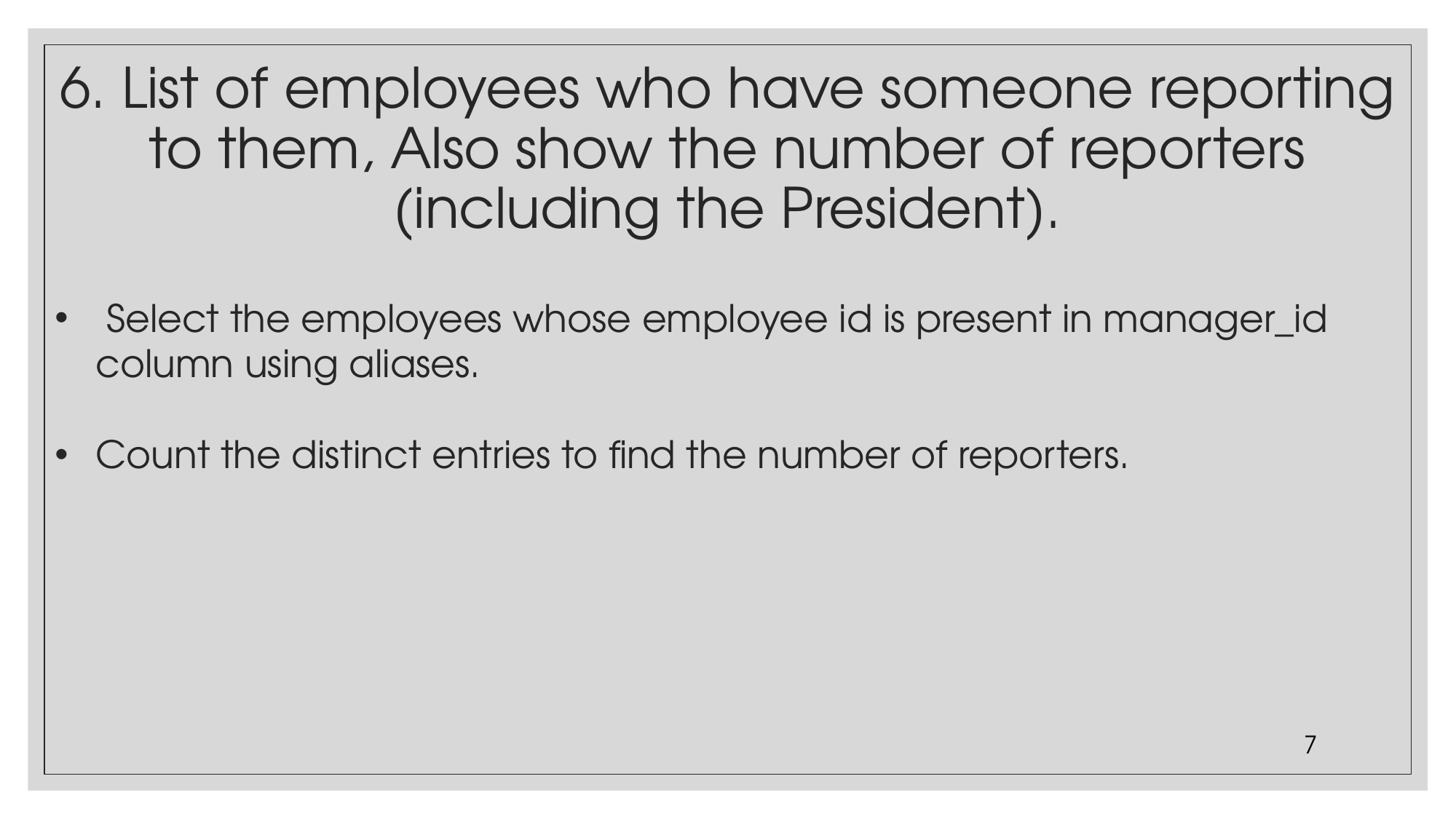

# 6. List of employees who have someone reporting to them, Also show the number of reporters (including the President).
 Select the employees whose employee id is present in manager_id column using aliases.

Count the distinct entries to find the number of reporters.
7